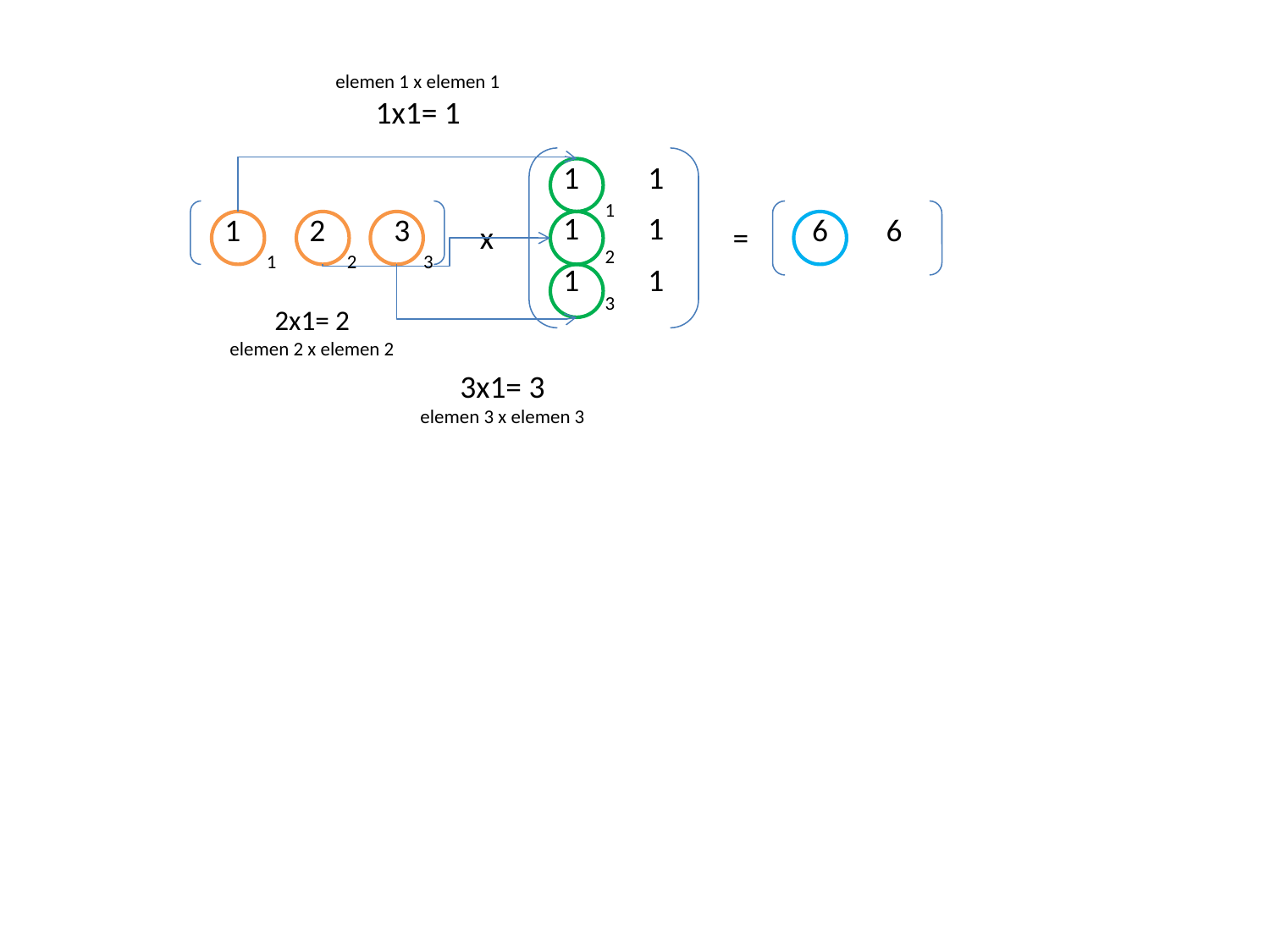

elemen 1 x elemen 1
1x1= 1

| 1 | 1 |
| --- | --- |
| 1 | 1 |
| 1 | 1 |

1

2

3

| 1 | 2 | 3 |
| --- | --- | --- |

x

=
| 6 | 6 |
| --- | --- |

1                2               3

2x1= 2
elemen 2 x elemen 2
3x1= 3
elemen 3 x elemen 3